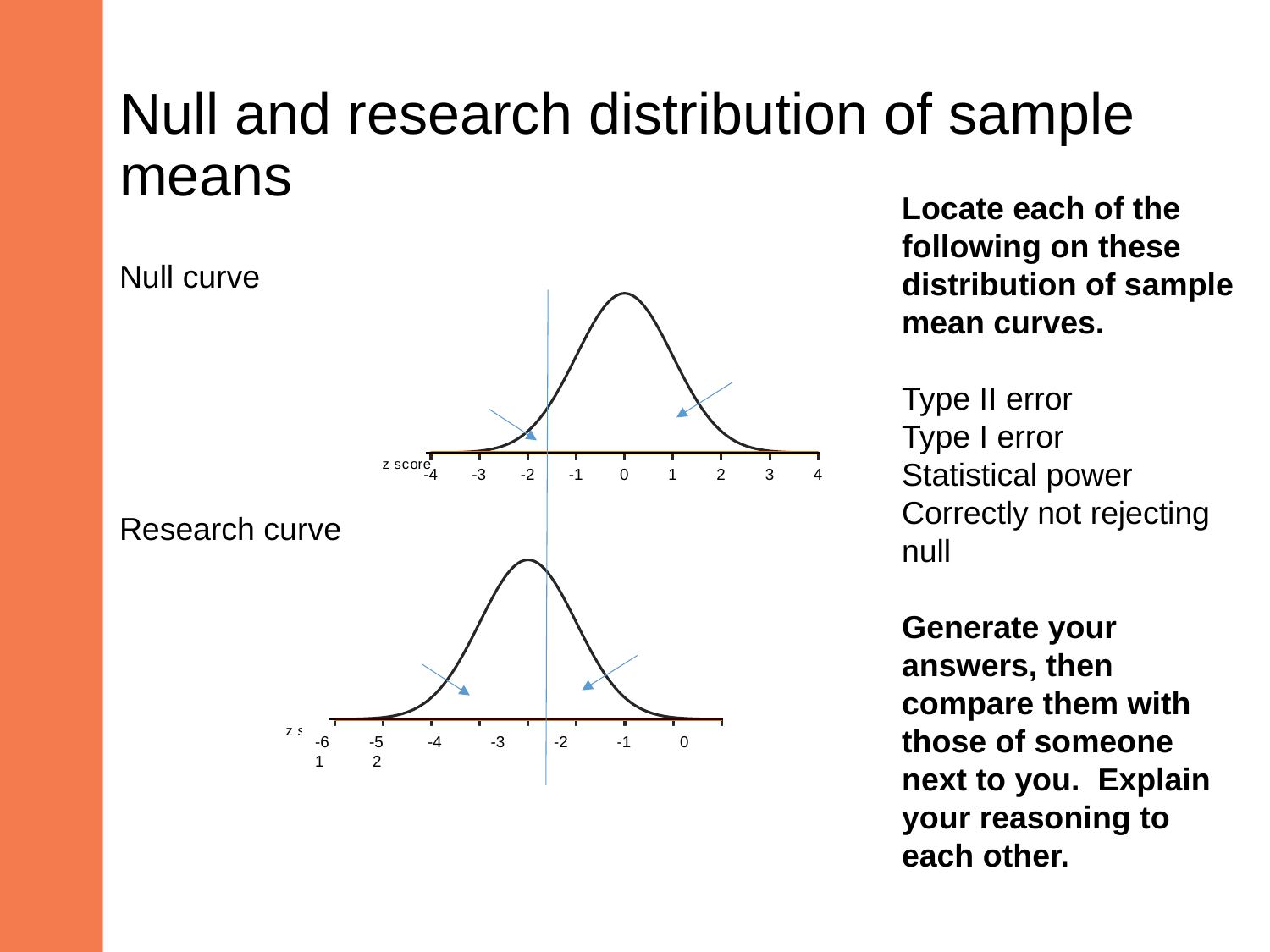

# Null and research distribution of sample means
Locate each of the following on these distribution of sample mean curves.

Type II error
Type I error
Statistical power
Correctly not rejecting null

Generate your answers, then compare them with those of someone next to you.  Explain your reasoning to each other.

Null curve

### Chart

| Category |  |  |
|---|---|---|
Research curve

### Chart

| Category |  |  |
|---|---|---|
-6         -5          -4           -3           -2           -1           0            1           2